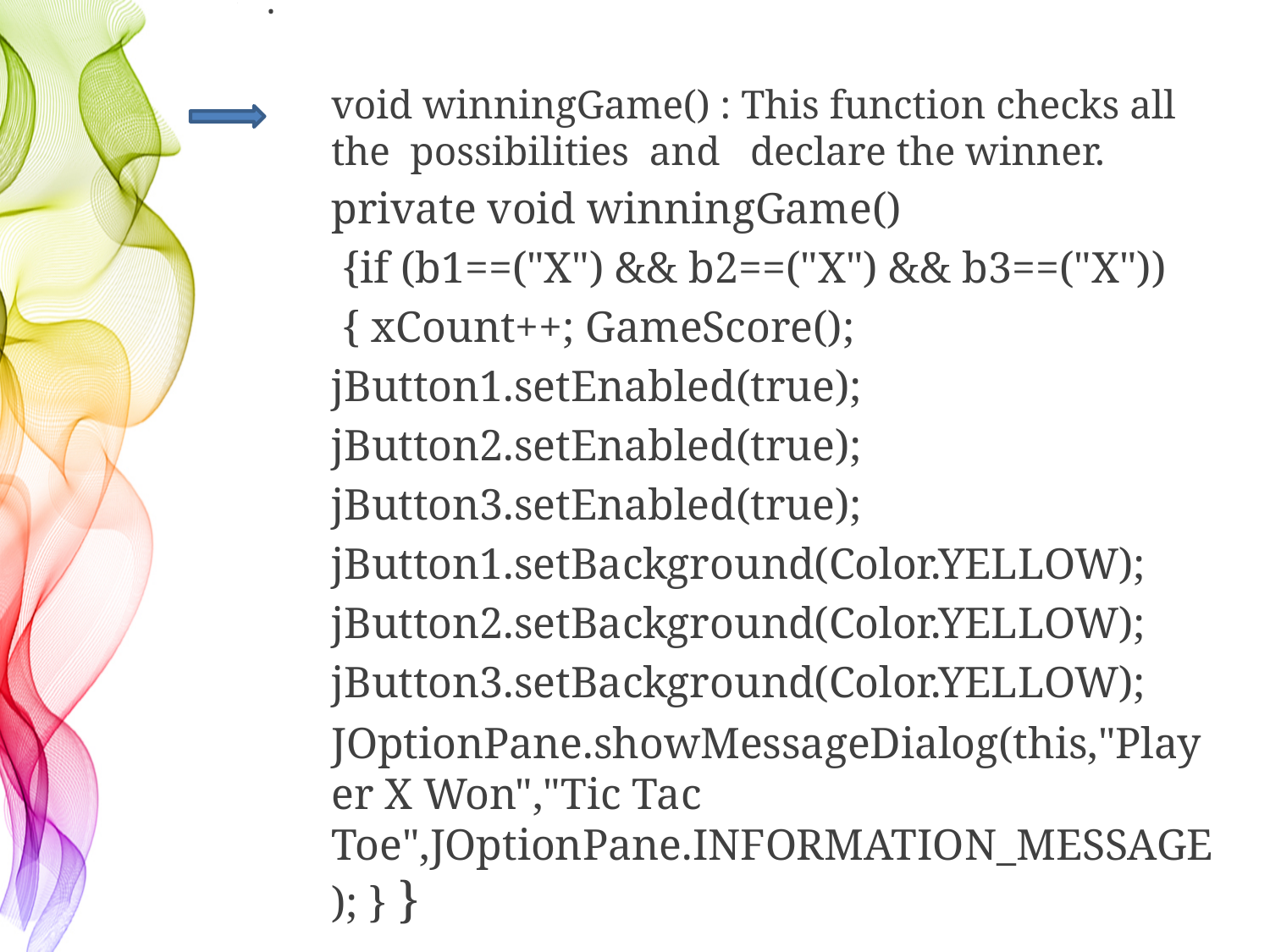

# .
.

void winningGame() : This function checks all the  possibilities  and   declare the winner.
private void winningGame()
 {if (b1==("X") && b2==("X") && b3==("X"))
 { xCount++; GameScore();
jButton1.setEnabled(true);
jButton2.setEnabled(true);
jButton3.setEnabled(true);
jButton1.setBackground(Color.YELLOW);
jButton2.setBackground(Color.YELLOW);
jButton3.setBackground(Color.YELLOW);
JOptionPane.showMessageDialog(this,"Player X Won","Tic Tac Toe",JOptionPane.INFORMATION_MESSAGE); } }